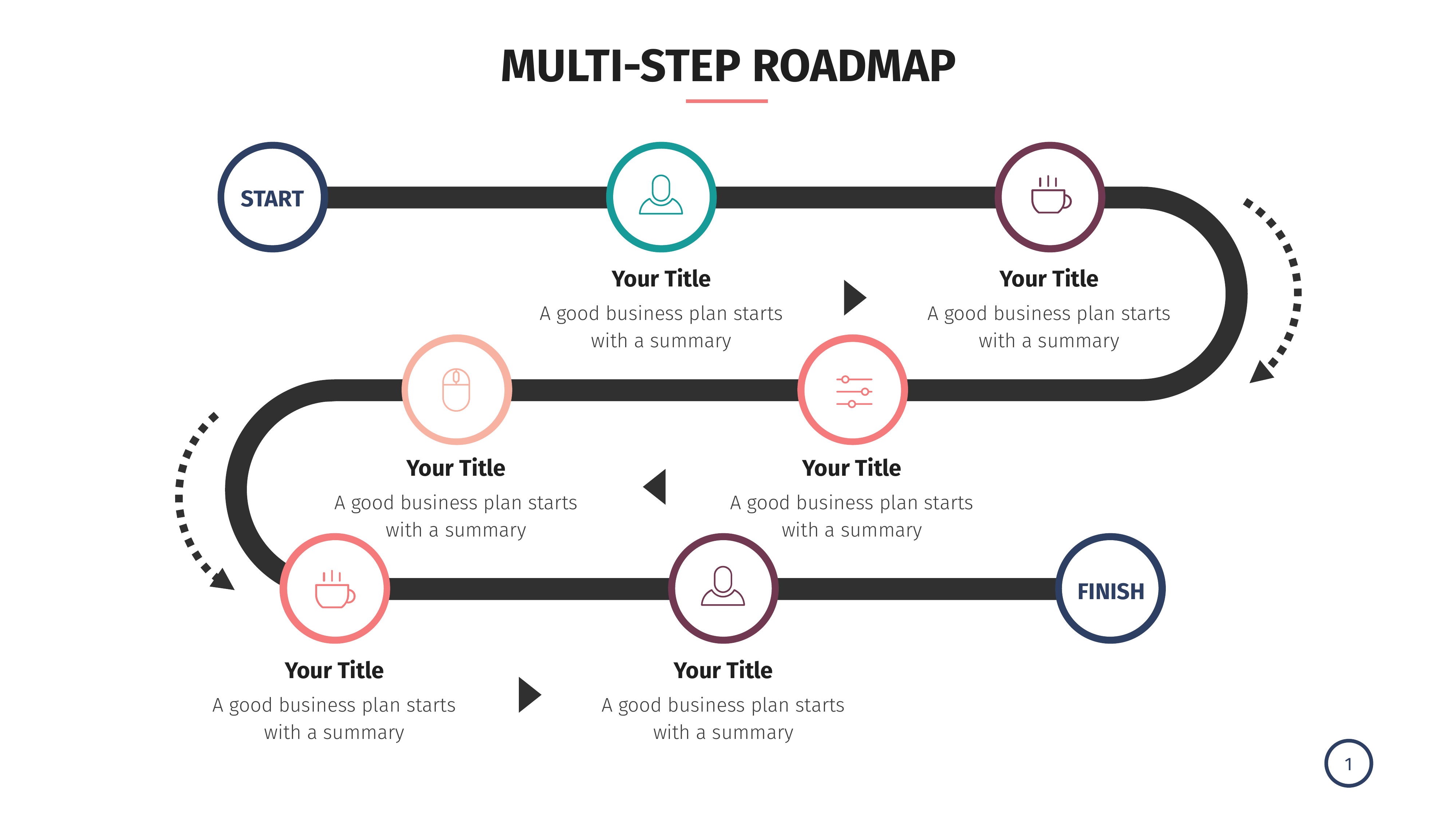

MULTI-STEP ROADMAP

START

Your Title
Your Title

A good business plan starts with a summary
A good business plan starts with a summary

Your Title
Your Title

A good business plan starts with a summary
A good business plan starts with a summary

FINISH
Your Title
Your Title
A good business plan starts with a summary
A good business plan starts with a summary